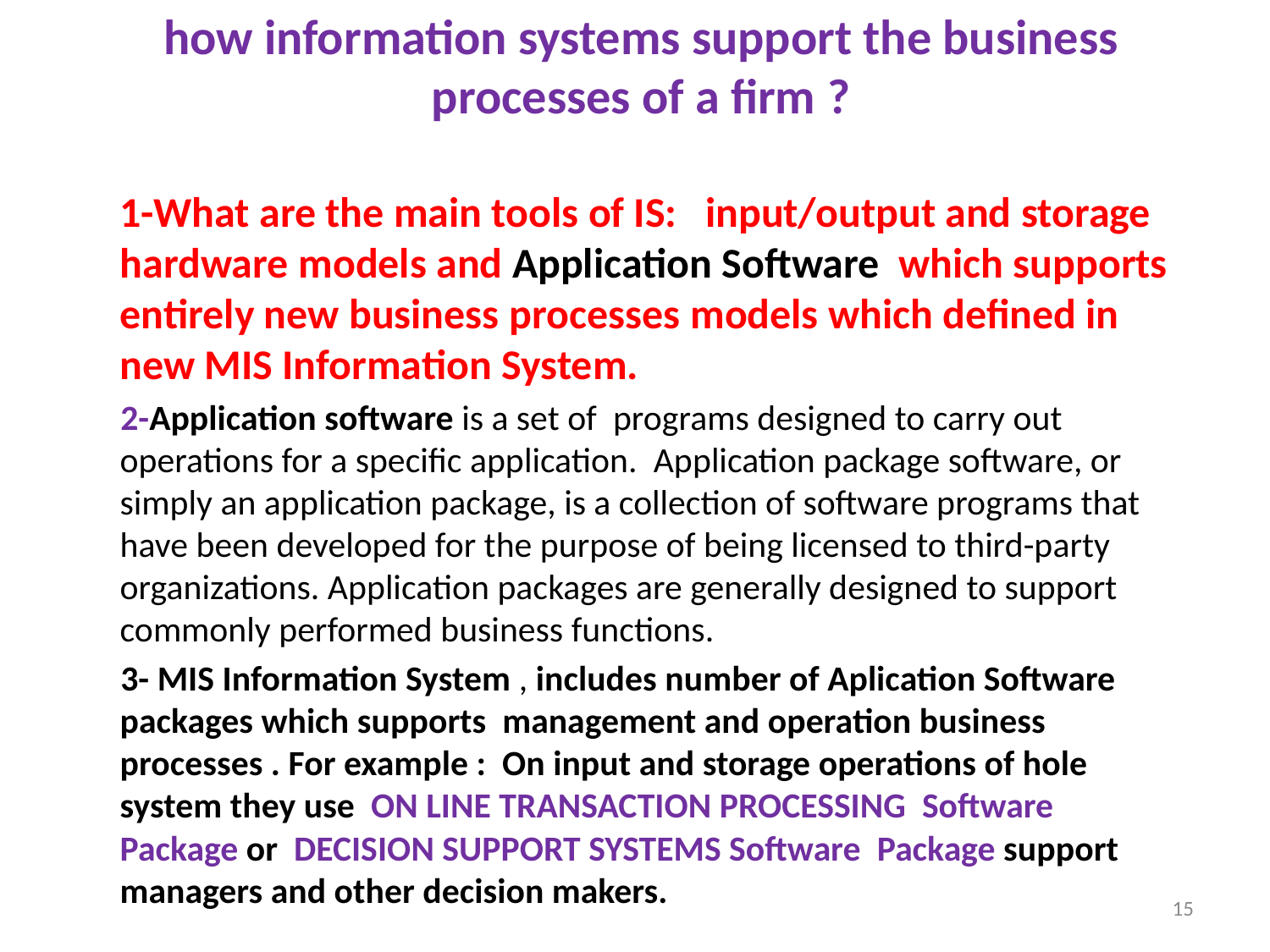

# how information systems support the business processes of a firm ?
     1-What are the main tools of IS:   input/output and storage hardware models and Application Software  which supports entirely new business processes models which defined in new MIS Information System.
      2-Application software is a set of  programs designed to carry out operations for a specific application.  Application package software, or simply an application package, is a collection of software programs that have been developed for the purpose of being licensed to third-party organizations. Application packages are generally designed to support commonly performed business functions.
      3- MIS Information System , includes number of Aplication Software packages which supports  management and operation business processes . For example :  On input and storage operations of hole system they use  ON LINE TRANSACTION PROCESSING  Software  Package or  DECISION SUPPORT SYSTEMS Software  Package support managers and other decision makers.

15